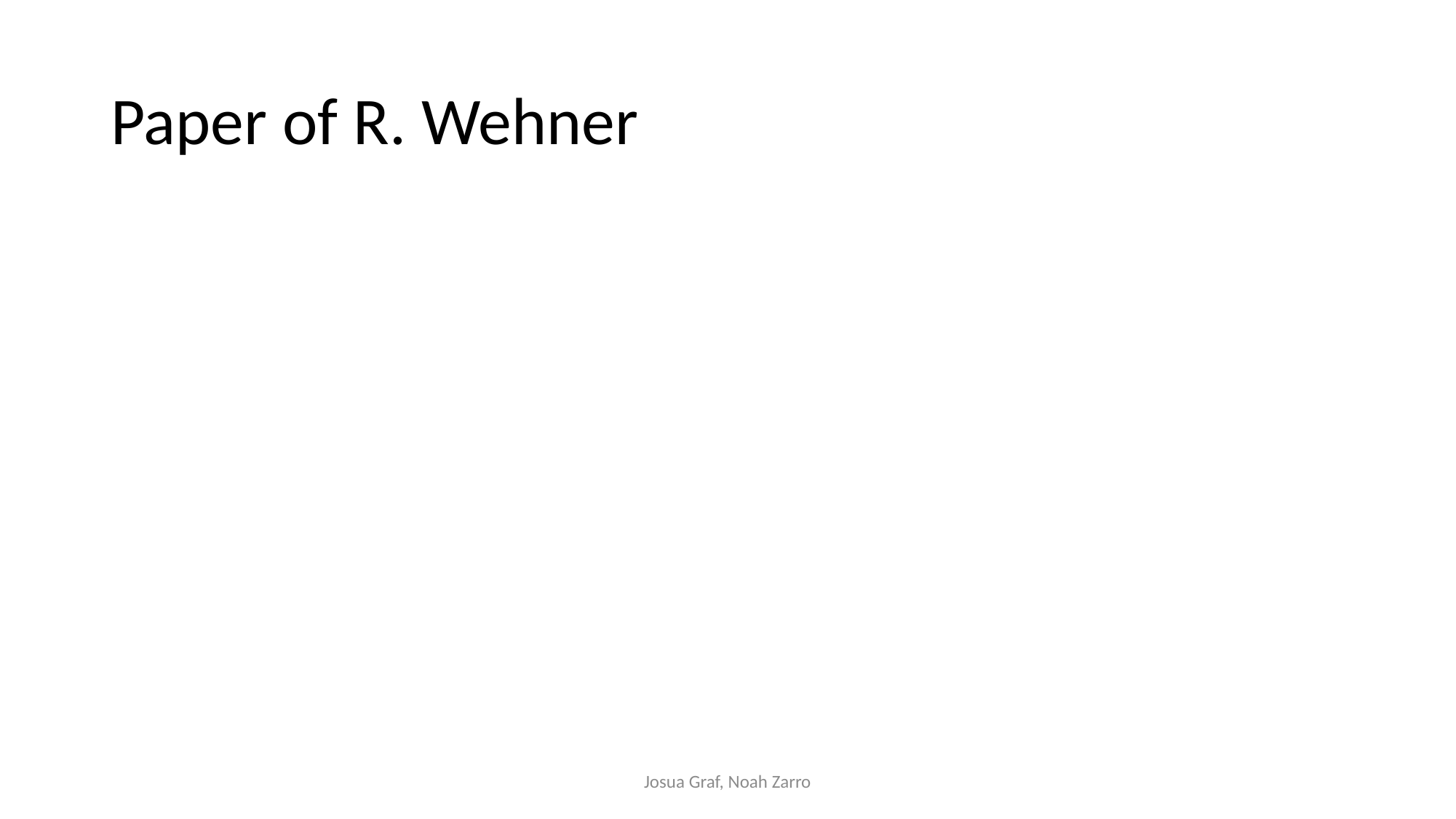

# Paper of R. Wehner

Josua Graf, Noah Zarro